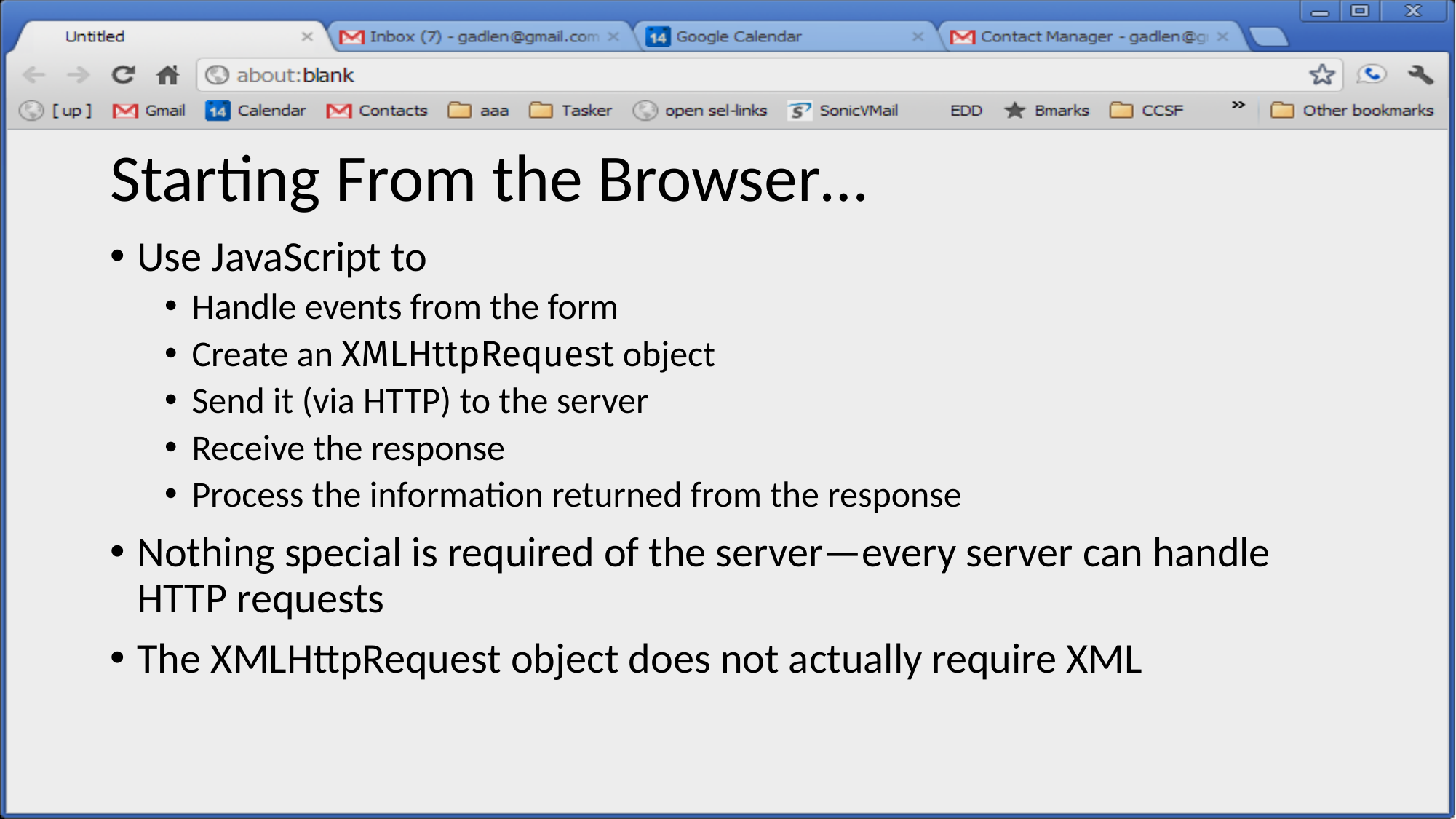

# Starting From the Browser…
Use JavaScript to
Handle events from the form
Create an XMLHttpRequest object
Send it (via HTTP) to the server
Receive the response
Process the information returned from the response
Nothing special is required of the server—every server can handle HTTP requests
The XMLHttpRequest object does not actually require XML